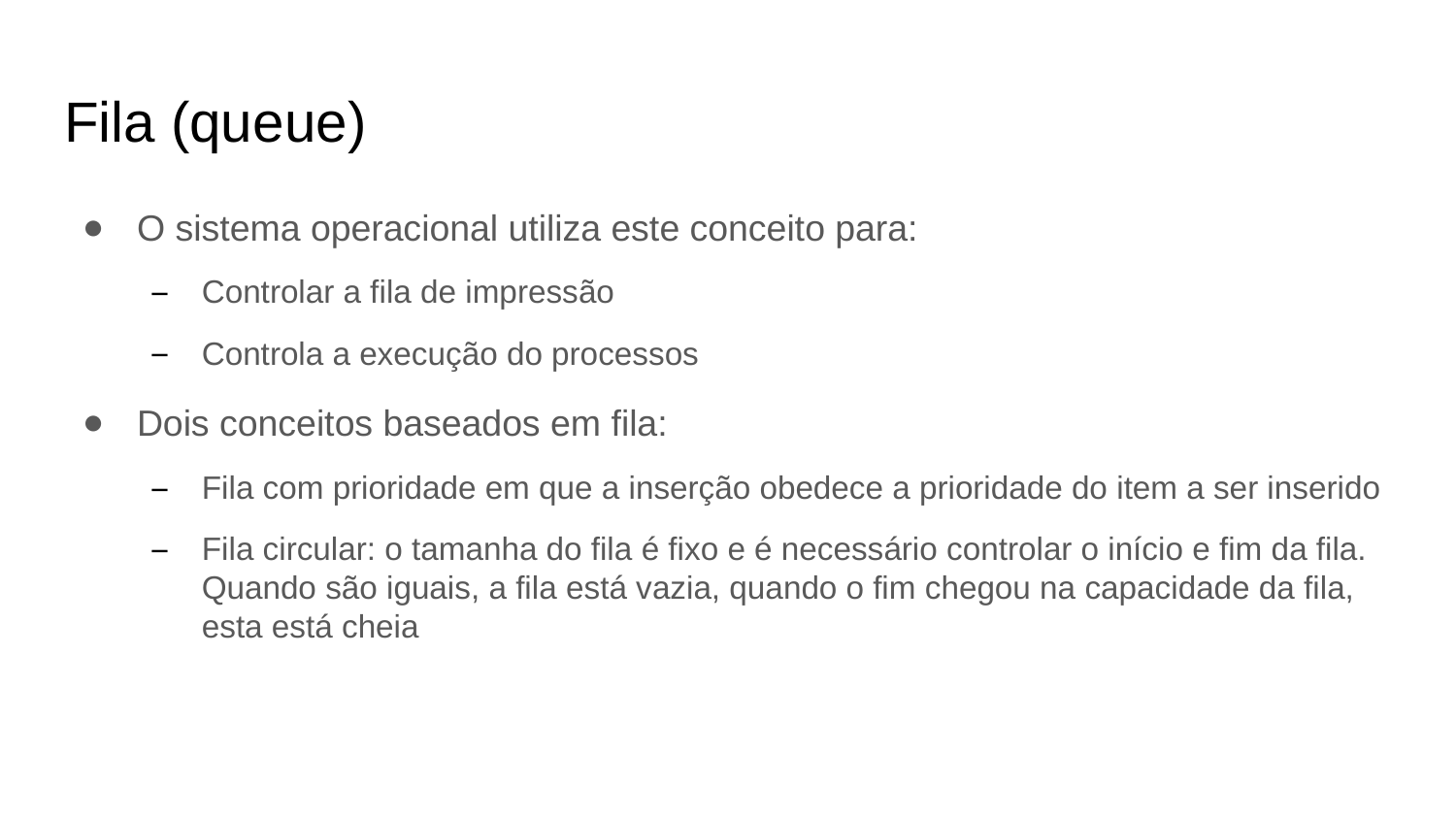

Fila (queue)
O sistema operacional utiliza este conceito para:
Controlar a fila de impressão
Controla a execução do processos
Dois conceitos baseados em fila:
Fila com prioridade em que a inserção obedece a prioridade do item a ser inserido
Fila circular: o tamanha do fila é fixo e é necessário controlar o início e fim da fila. Quando são iguais, a fila está vazia, quando o fim chegou na capacidade da fila, esta está cheia